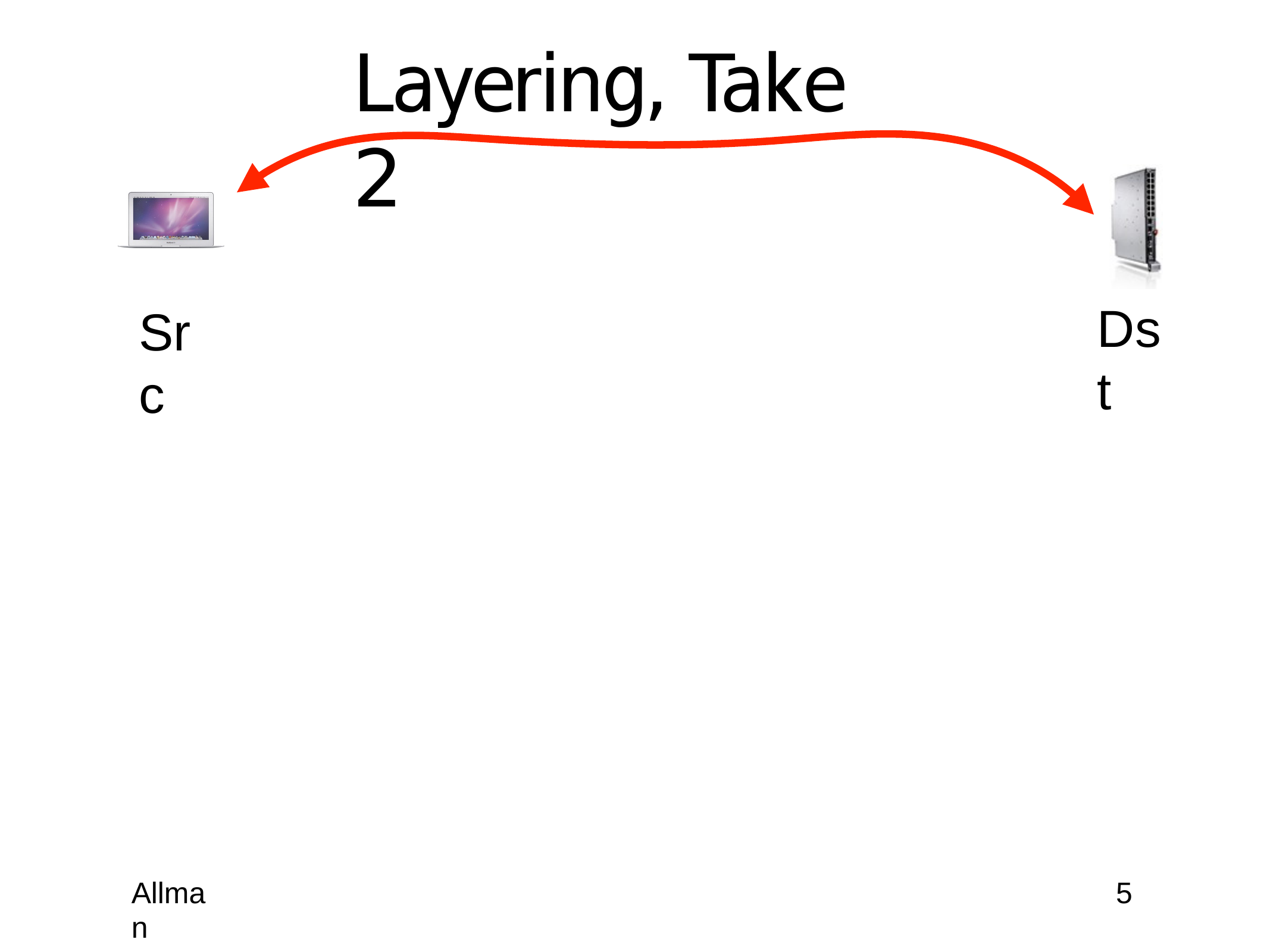

# Layering, Take 2

Dst
Src
Allman
5